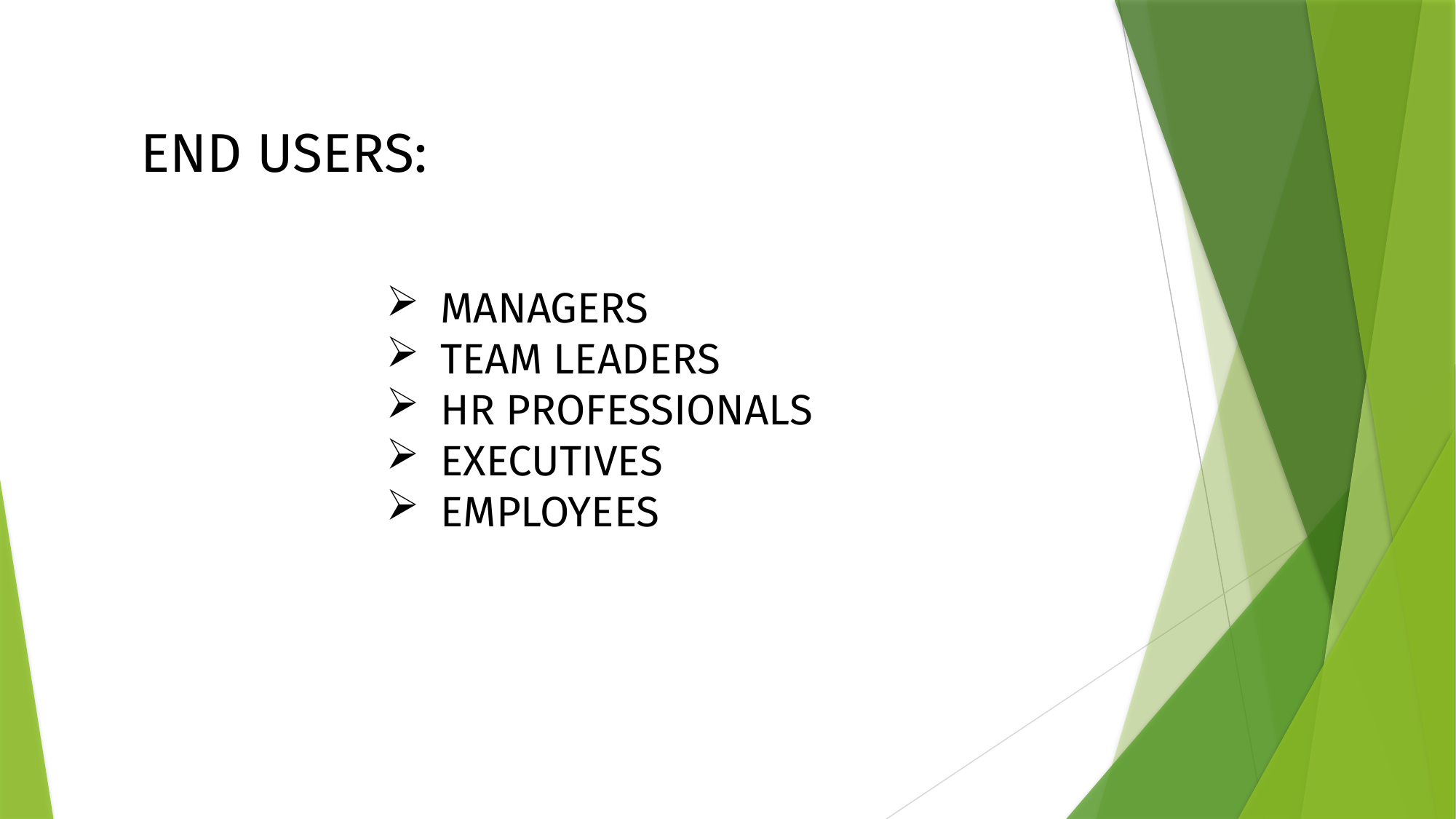

END USERS:

MANAGERS
TEAM LEADERS
HR PROFESSIONALS
EXECUTIVES
EMPLOYEES